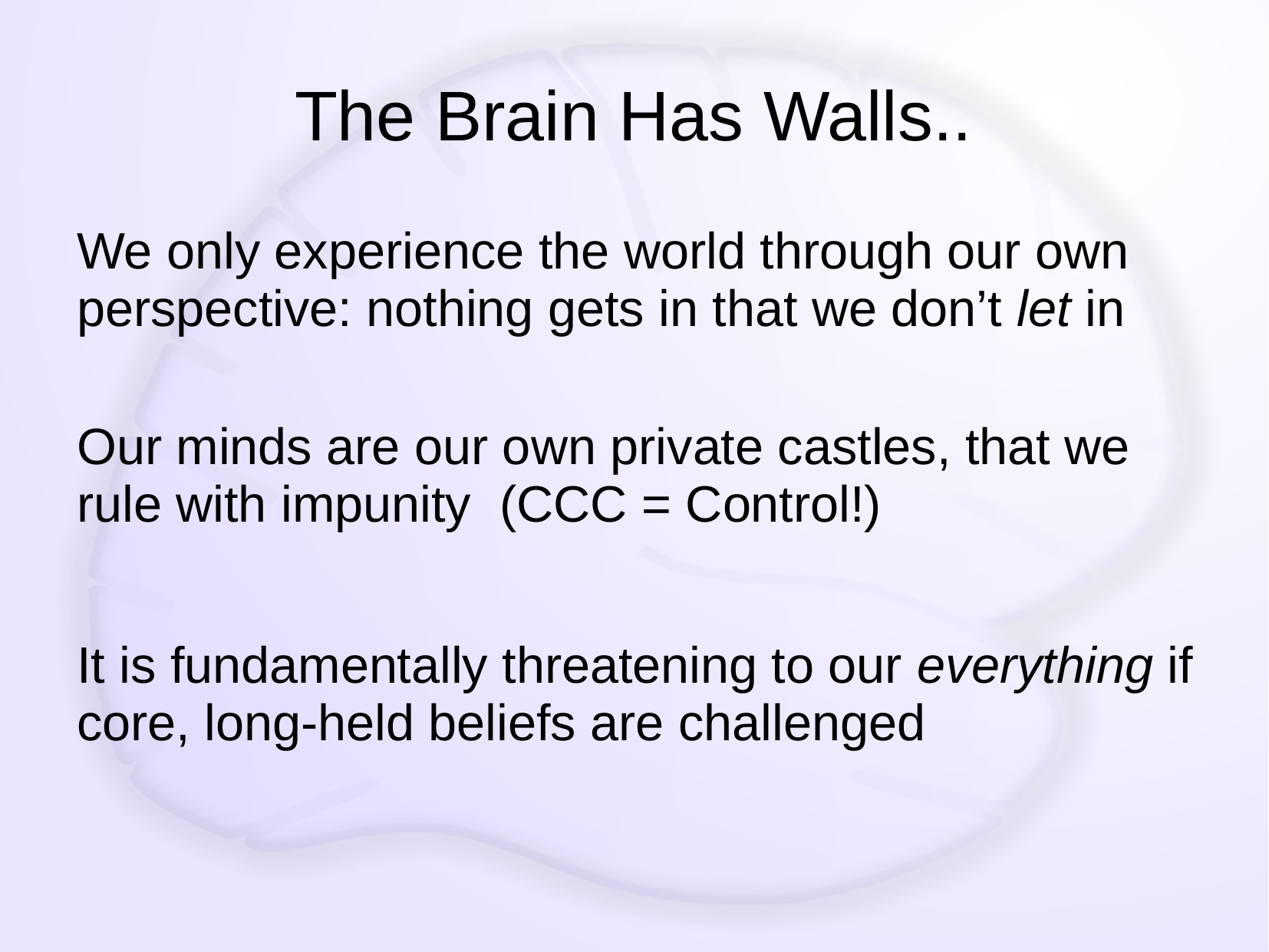

# The Brain Has Walls..
We only experience the world through our own perspective: nothing gets in that we don’t let in
Our minds are our own private castles, that we rule with impunity  (CCC = Control!)

It is fundamentally threatening to our everything if core, long-held beliefs are challenged